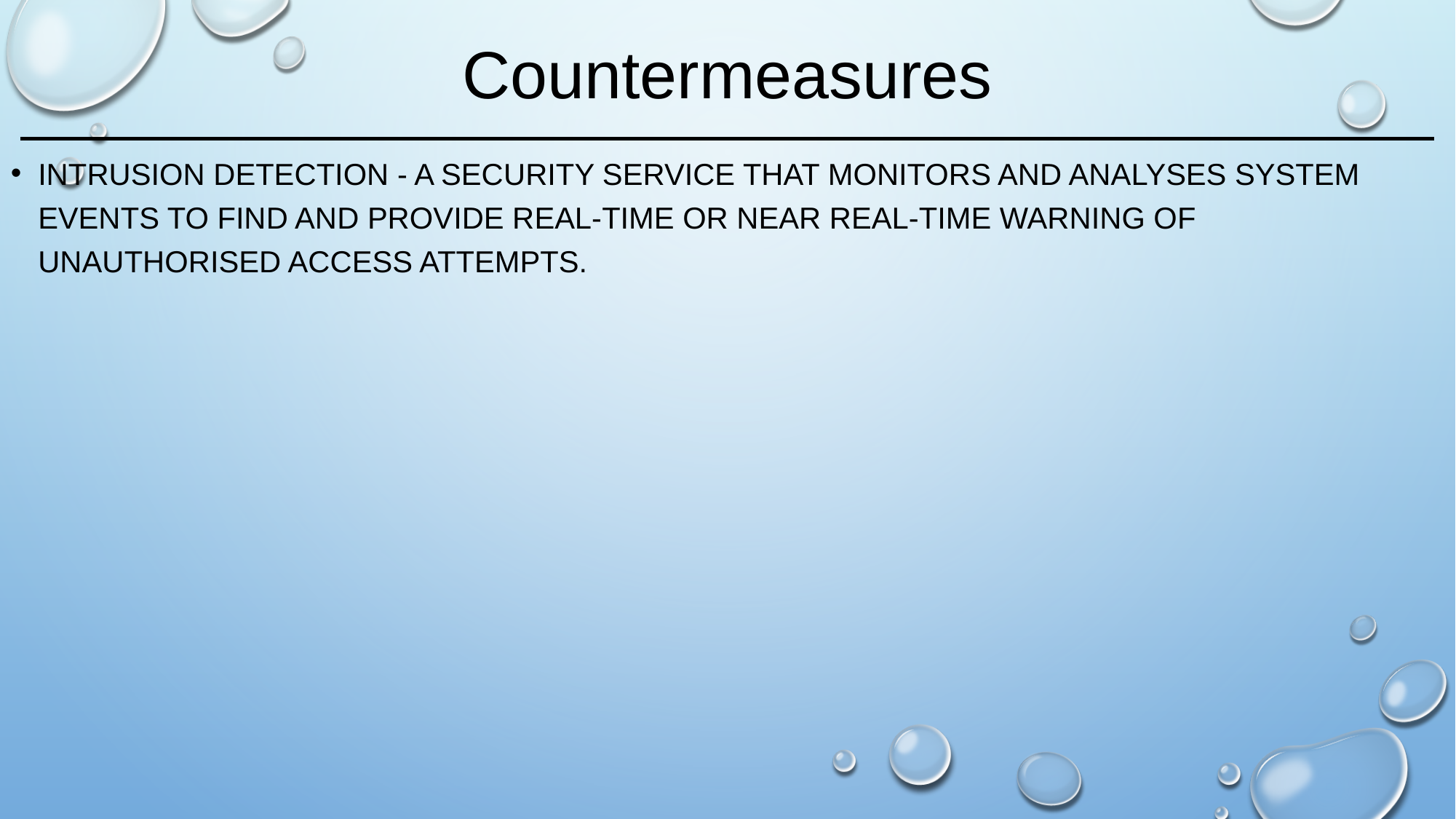

# Countermeasures
Intrusion detection - a security service that monitors and analyses system events to find and provide real-time or near real-time warning of unauthorised access attempts.